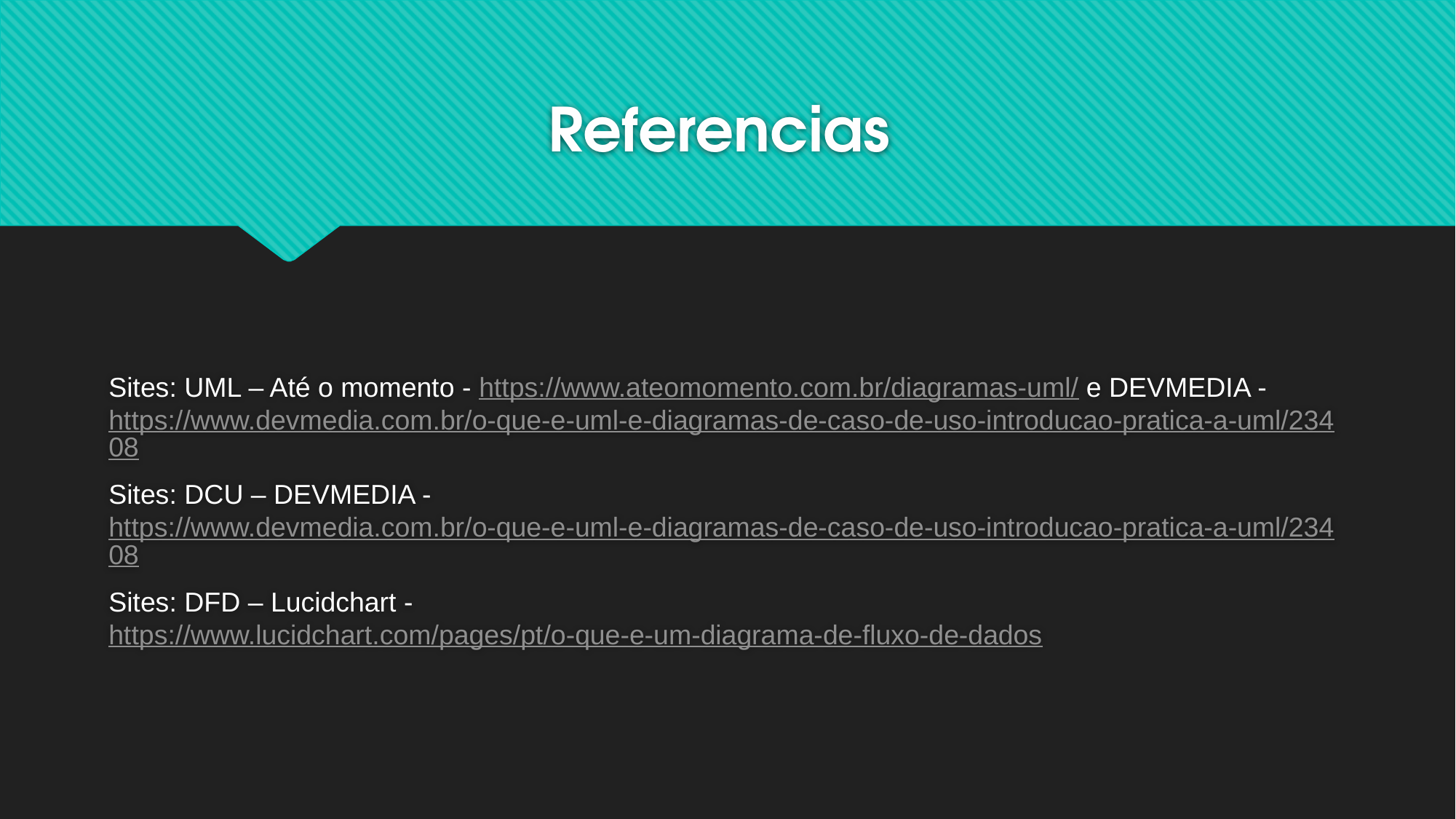

# Referencias
Sites: UML – Até o momento - https://www.ateomomento.com.br/diagramas-uml/ e DEVMEDIA - https://www.devmedia.com.br/o-que-e-uml-e-diagramas-de-caso-de-uso-introducao-pratica-a-uml/23408
Sites: DCU – DEVMEDIA - https://www.devmedia.com.br/o-que-e-uml-e-diagramas-de-caso-de-uso-introducao-pratica-a-uml/23408
Sites: DFD – Lucidchart - https://www.lucidchart.com/pages/pt/o-que-e-um-diagrama-de-fluxo-de-dados